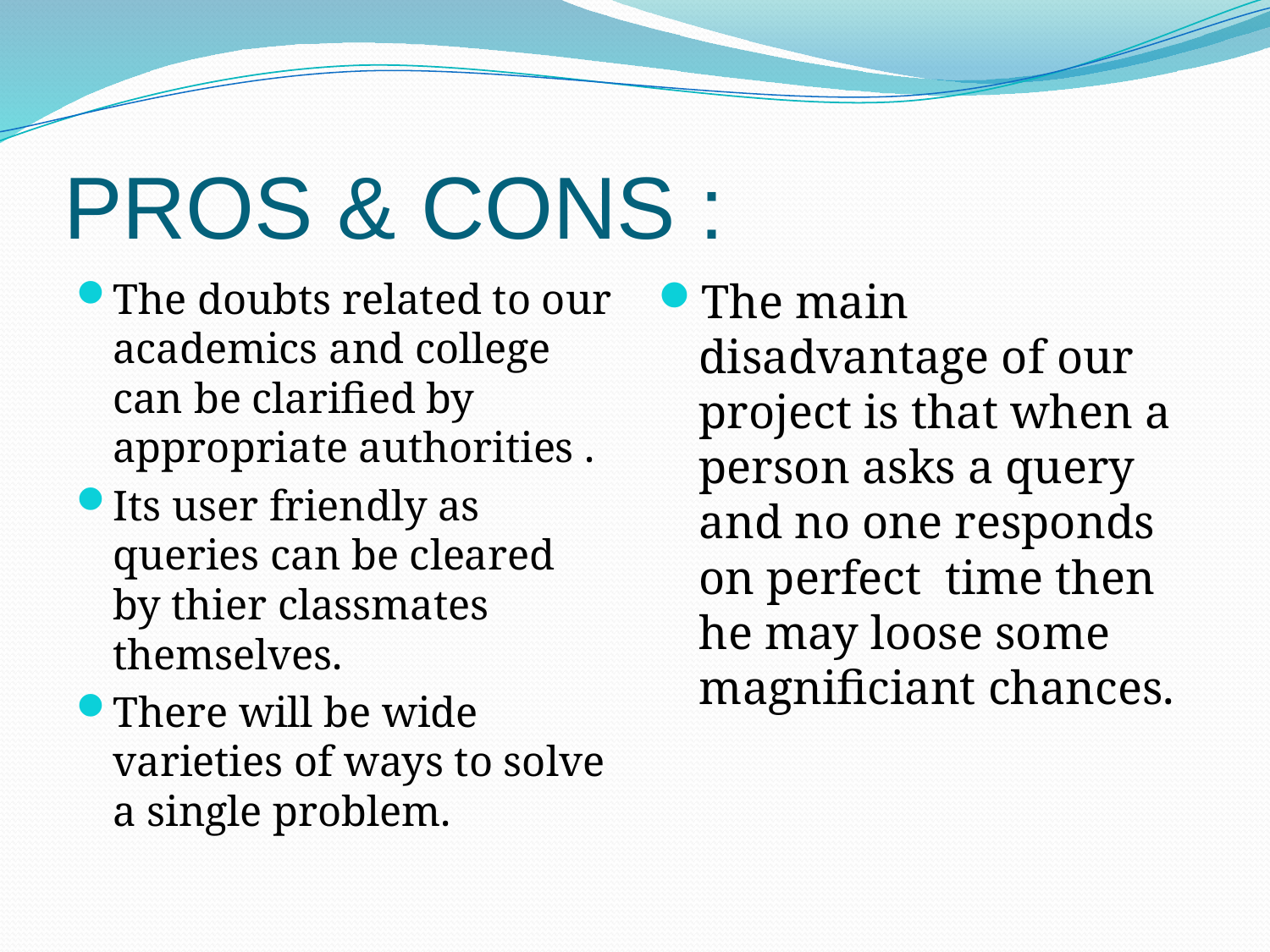

# PROS & CONS :
The doubts related to our academics and college can be clarified by appropriate authorities .
Its user friendly as queries can be cleared by thier classmates themselves.
There will be wide varieties of ways to solve a single problem.
The main disadvantage of our project is that when a person asks a query and no one responds on perfect  time then he may loose some magnificiant chances.